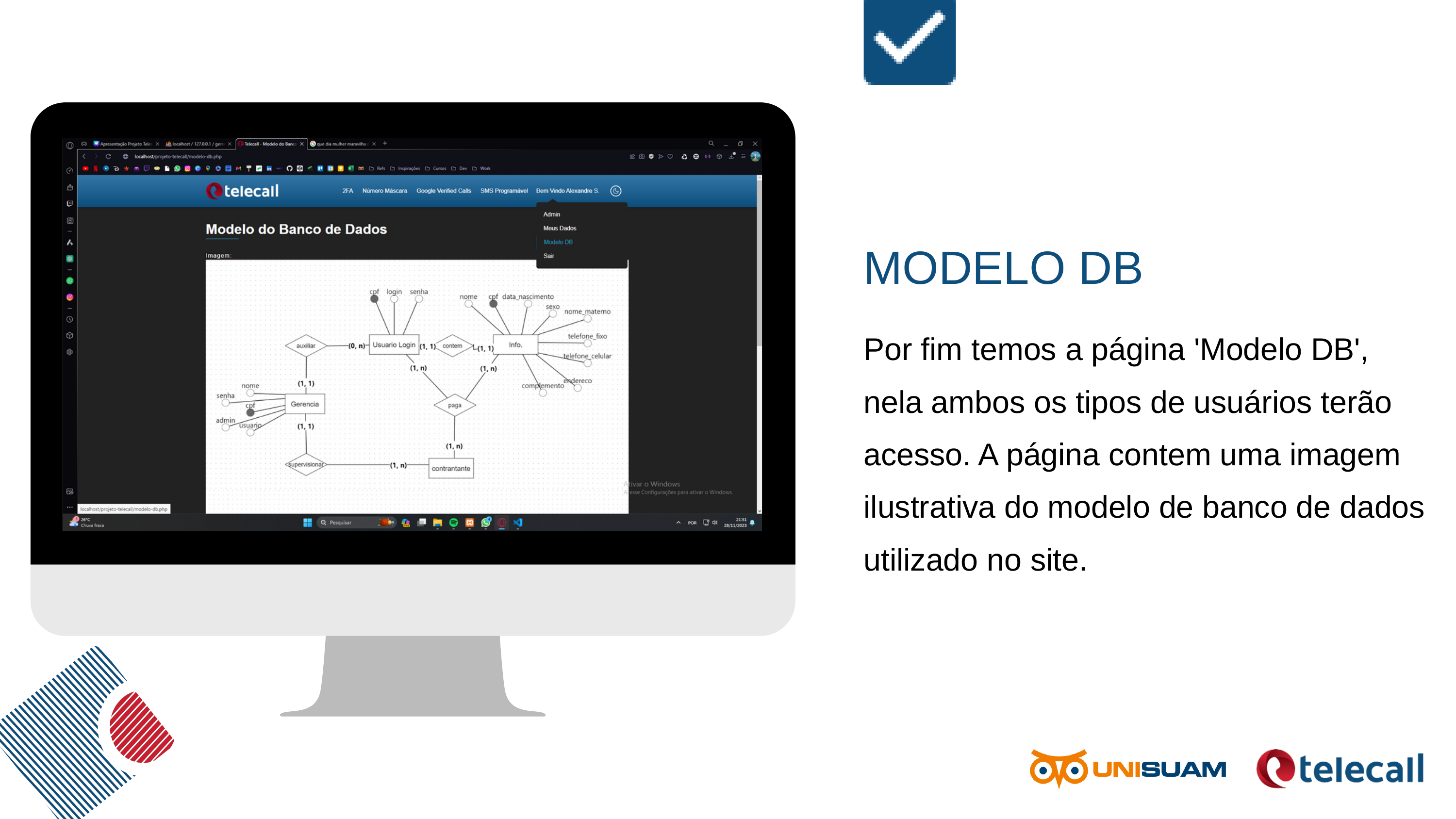

MODELO DB
Por fim temos a página 'Modelo DB', nela ambos os tipos de usuários terão acesso. A página contem uma imagem ilustrativa do modelo de banco de dados utilizado no site.